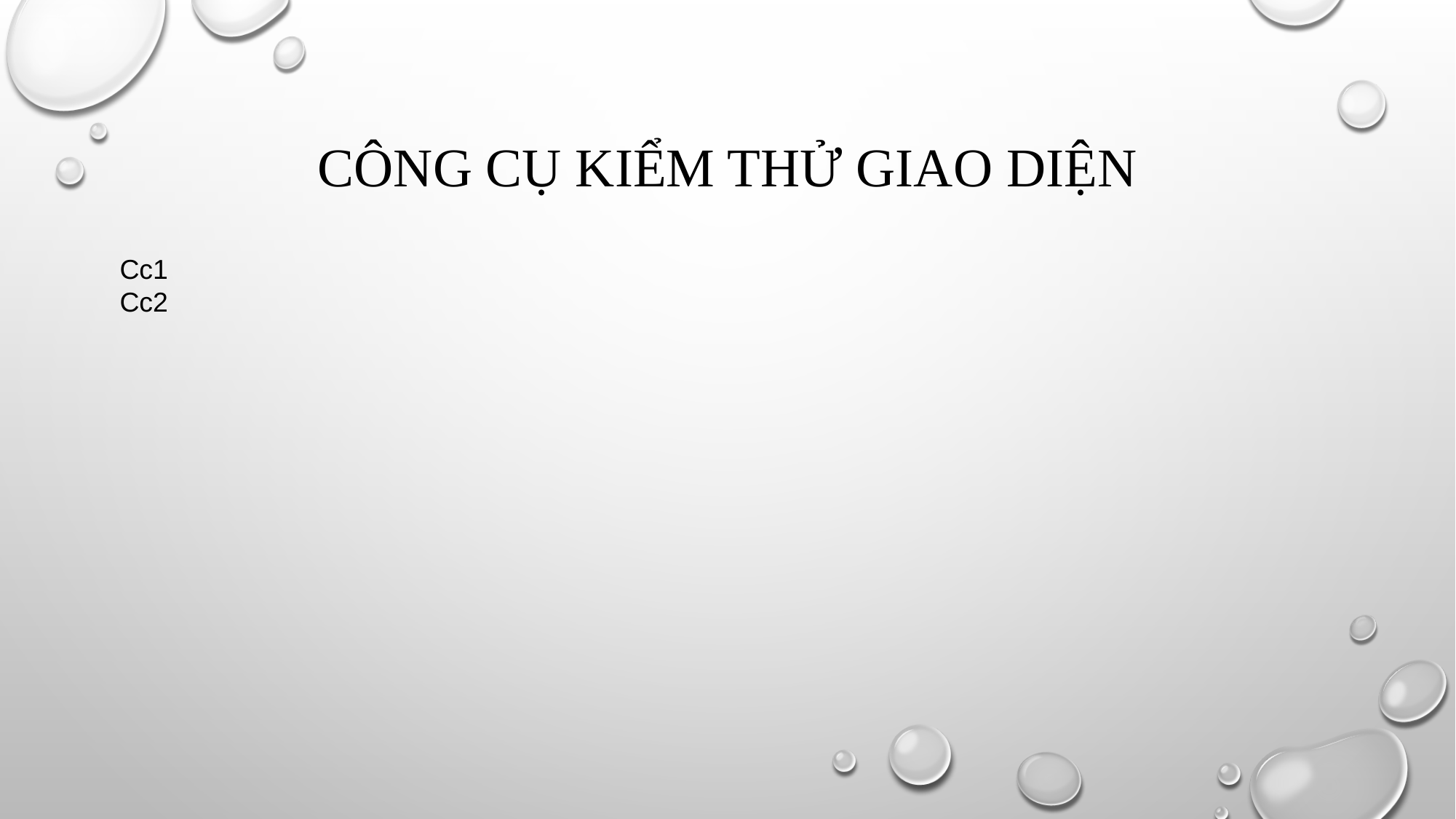

# Công cụ kiểm thử giao diện
Cc1
Cc2